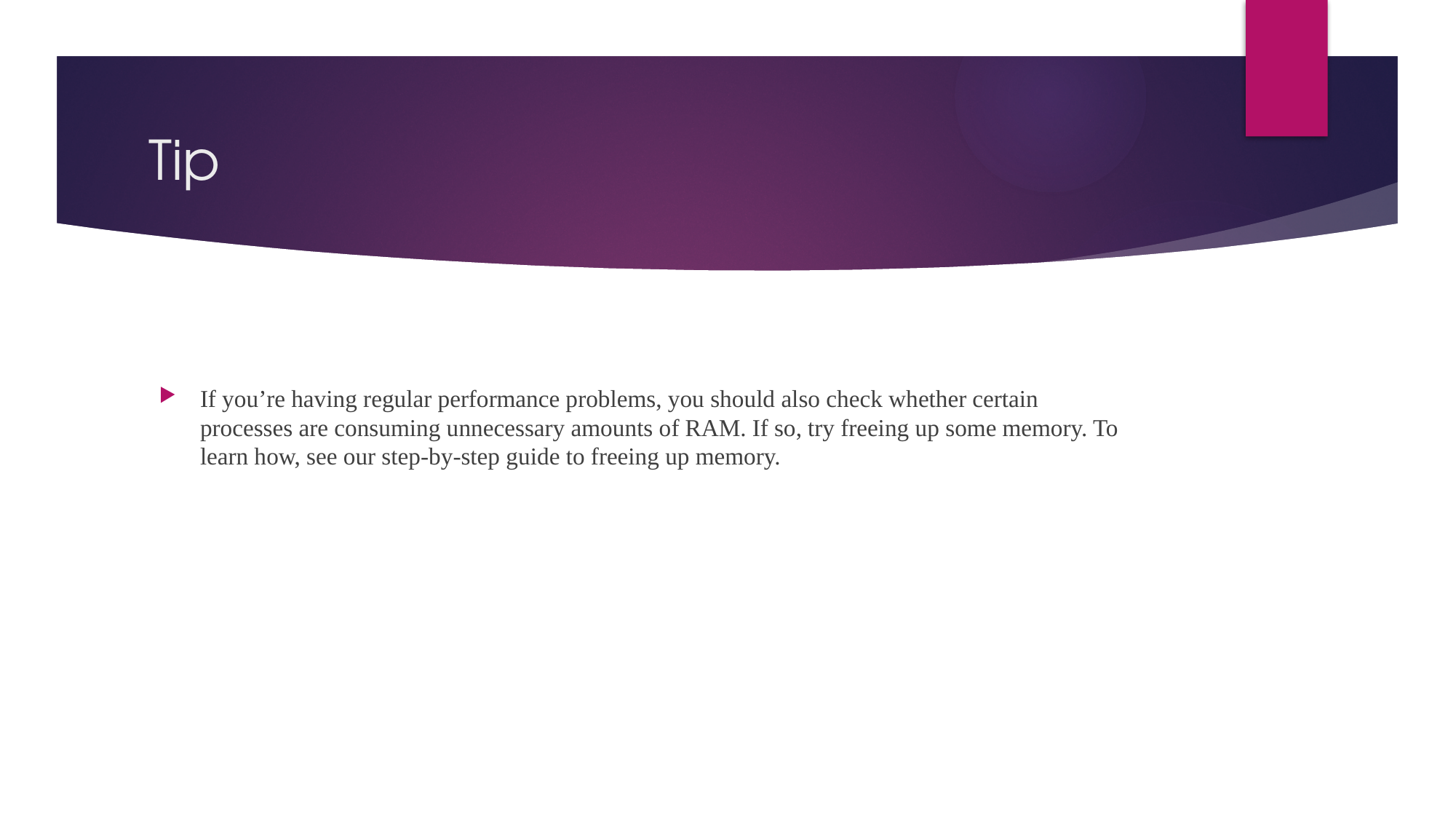

# Tip
If you’re having regular performance problems, you should also check whether certain processes are consuming unnecessary amounts of RAM. If so, try freeing up some memory. To learn how, see our step-by-step guide to freeing up memory.